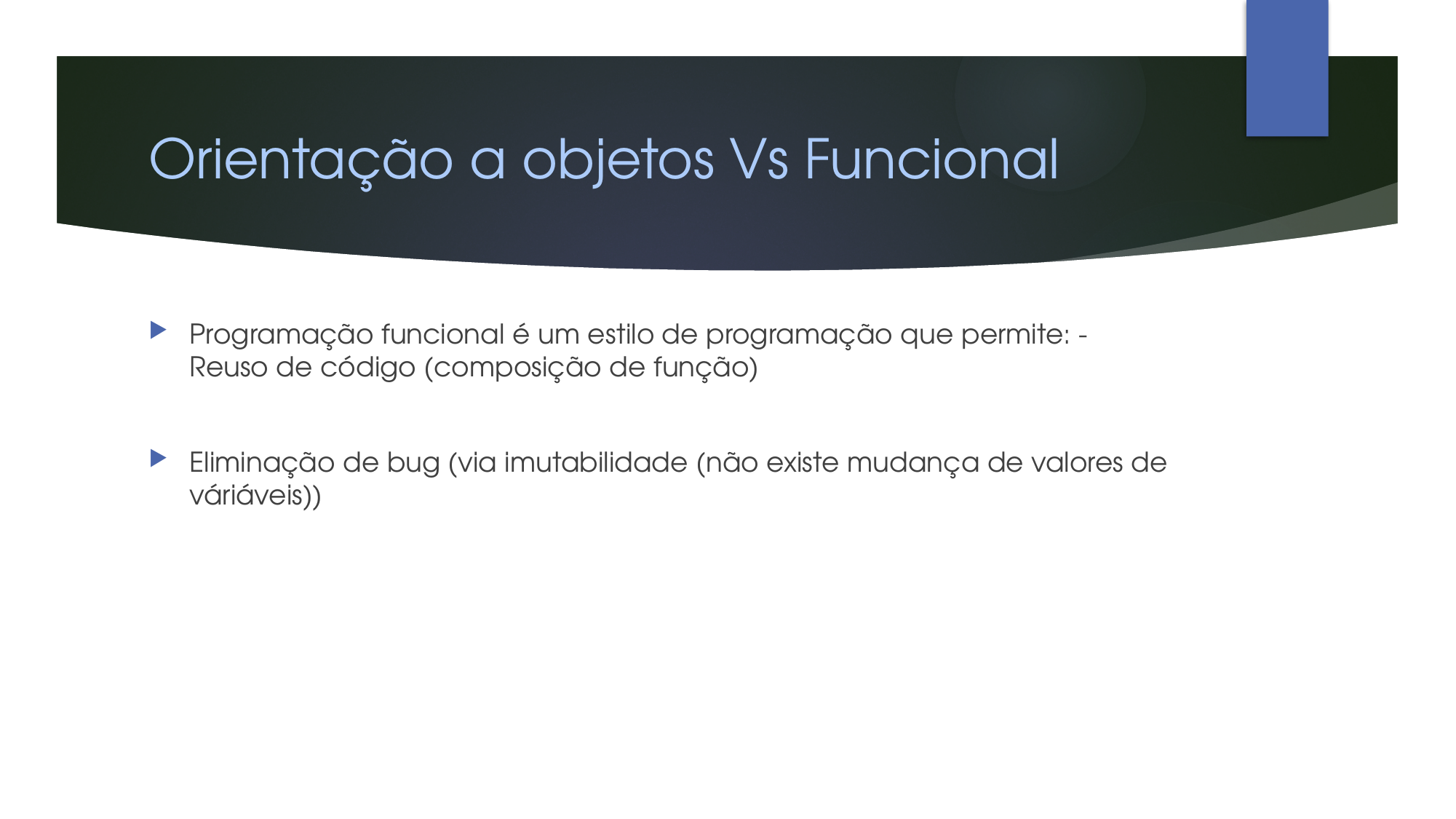

# Orientação a objetos Vs Funcional
Programação funcional é um estilo de programação que permite: - Reuso de código (composição de função)

Eliminação de bug (via imutabilidade (não existe mudança de valores de váriáveis))